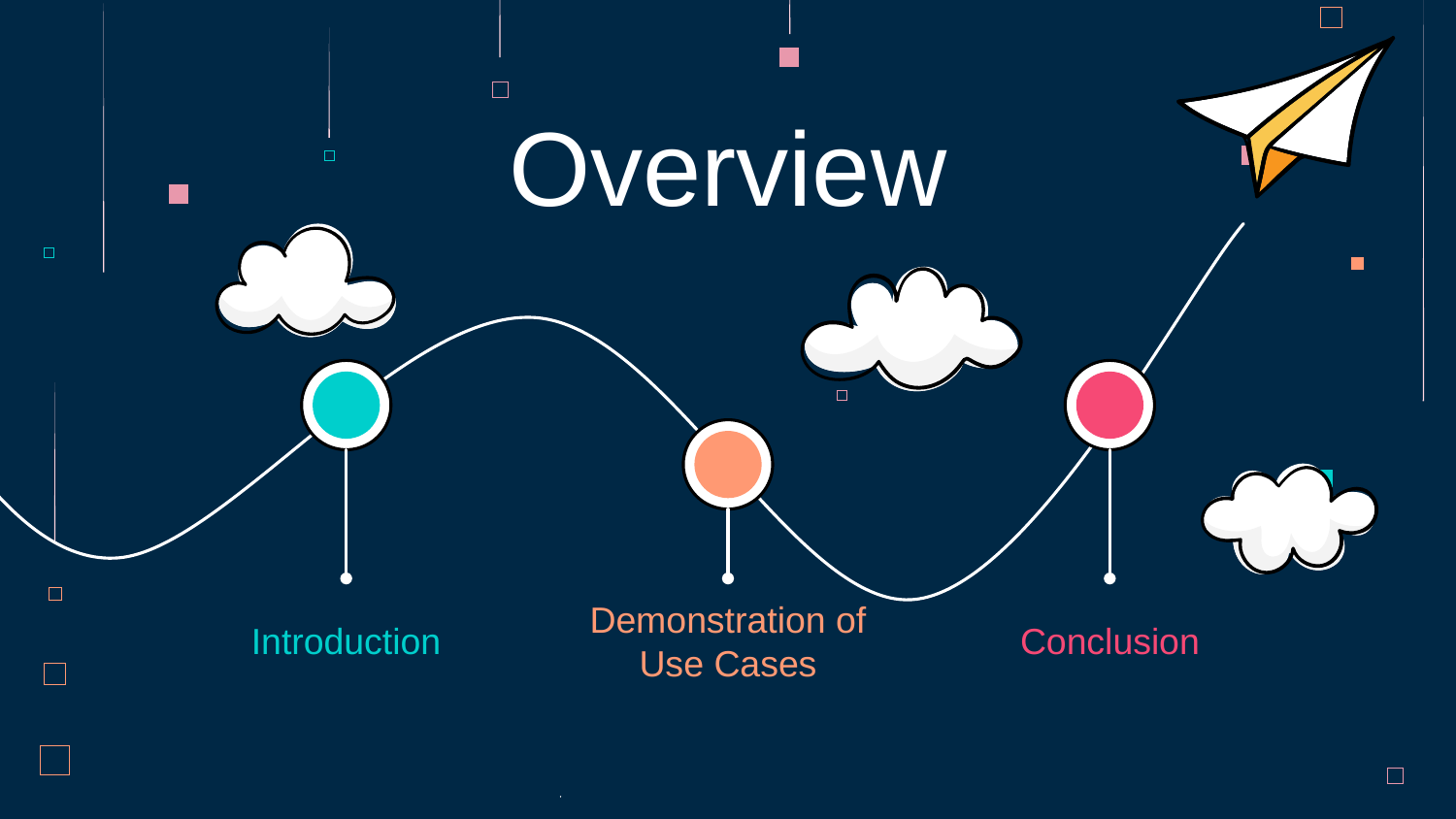

Overview

Introduction

Conclusion

Demonstration of Use Cases